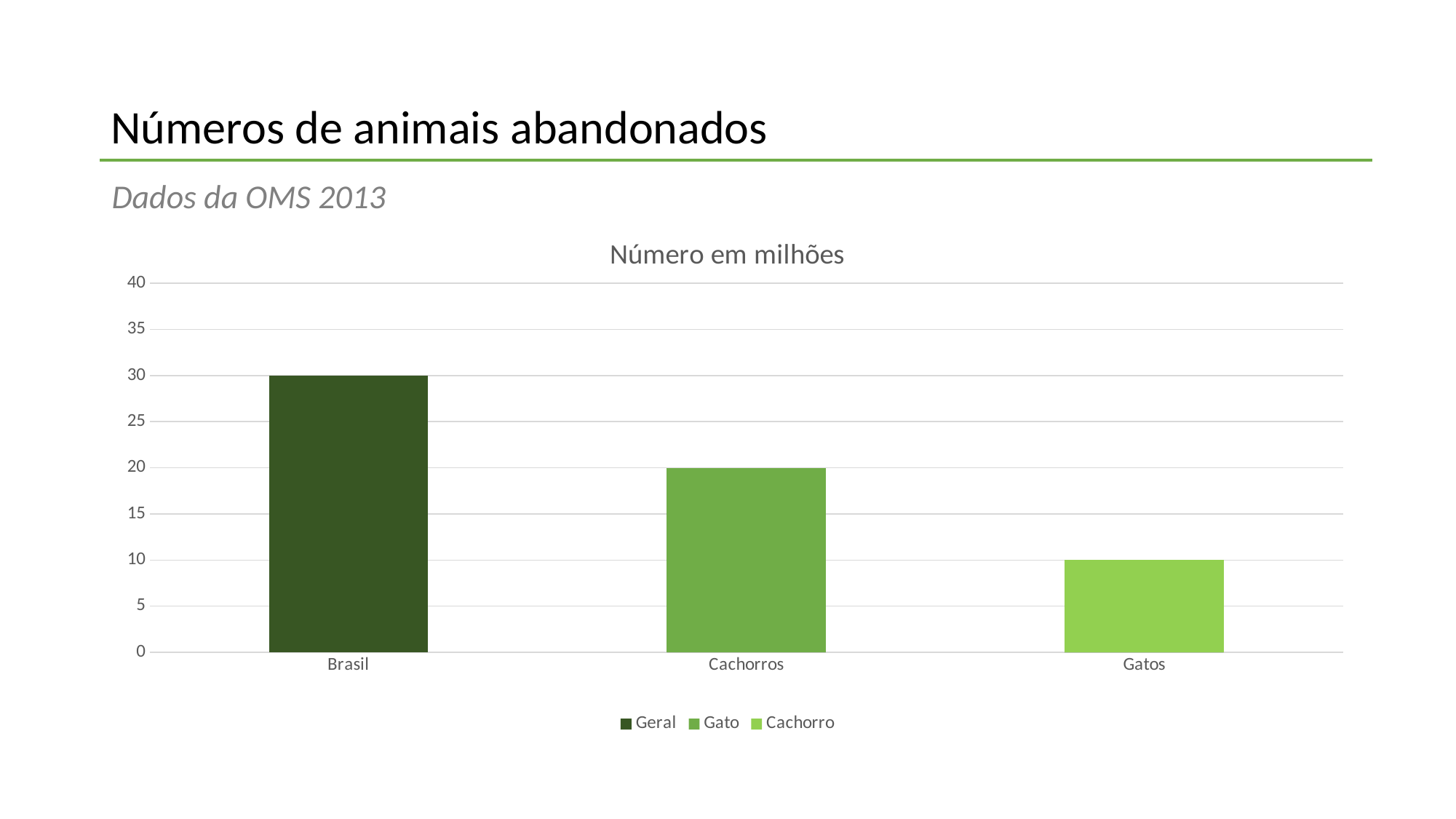

# Números de animais abandonados
Dados da OMS 2013

### Chart: Número em milhões

| Category | Geral | Gato | Cachorro |
|---|---|---|---|
| Brasil | 30.0 | 0.0 | 0.0 |
| Cachorros | 0.0 | 20.0 | 0.0 |
| Gatos | 0.0 | 0.0 | 10.0 |